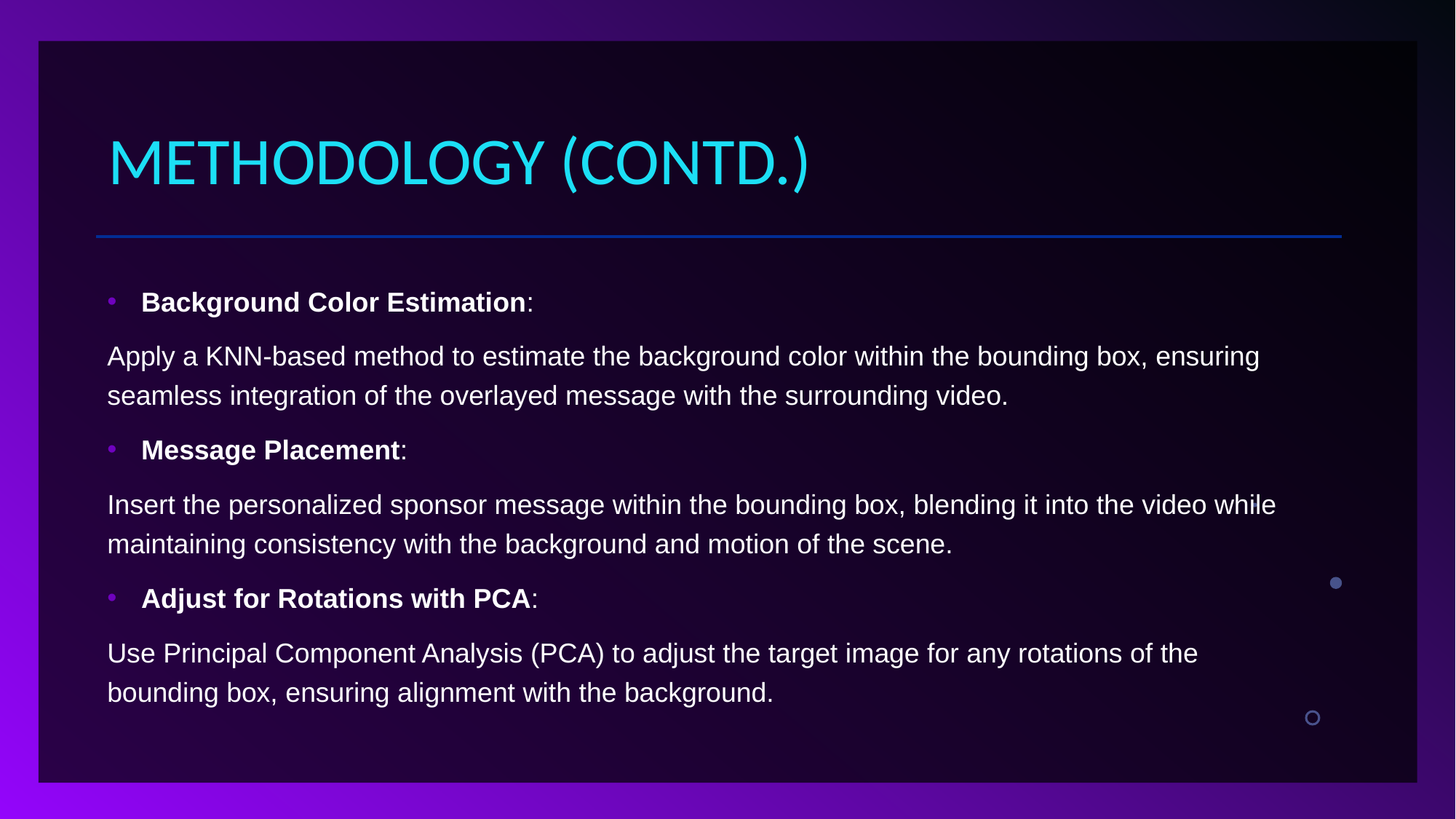

# Methodology (Contd.)
Background Color Estimation:
Apply a KNN-based method to estimate the background color within the bounding box, ensuring seamless integration of the overlayed message with the surrounding video.
Message Placement:
Insert the personalized sponsor message within the bounding box, blending it into the video while maintaining consistency with the background and motion of the scene.
Adjust for Rotations with PCA:
Use Principal Component Analysis (PCA) to adjust the target image for any rotations of the bounding box, ensuring alignment with the background.